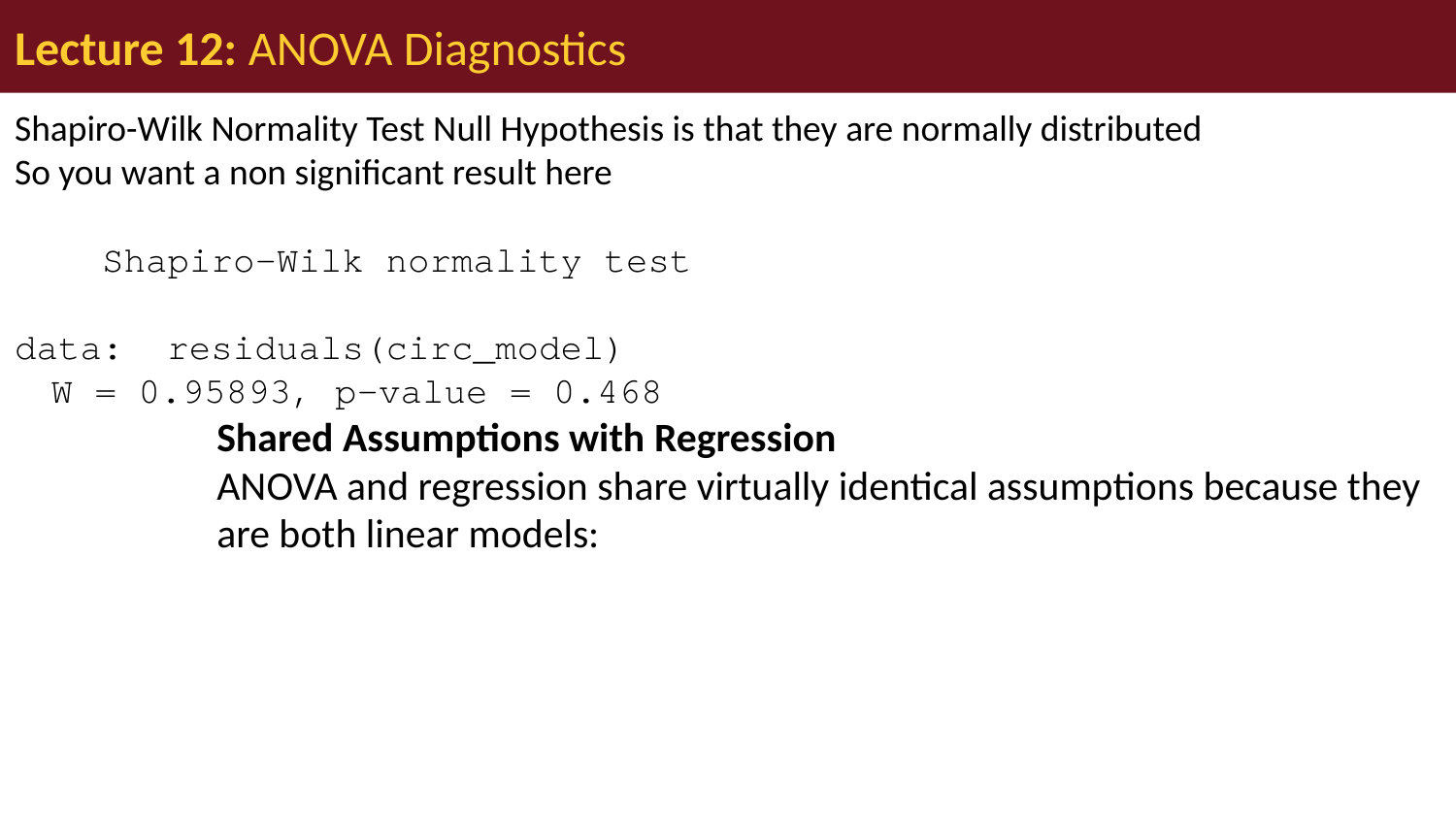

# Lecture 12: ANOVA Diagnostics
Shapiro-Wilk Normality Test Null Hypothesis is that they are normally distributed
So you want a non significant result here

    Shapiro-Wilk normality test

data:  residuals(circ_model)
W = 0.95893, p-value = 0.468
Shared Assumptions with Regression
ANOVA and regression share virtually identical assumptions because they are both linear models: